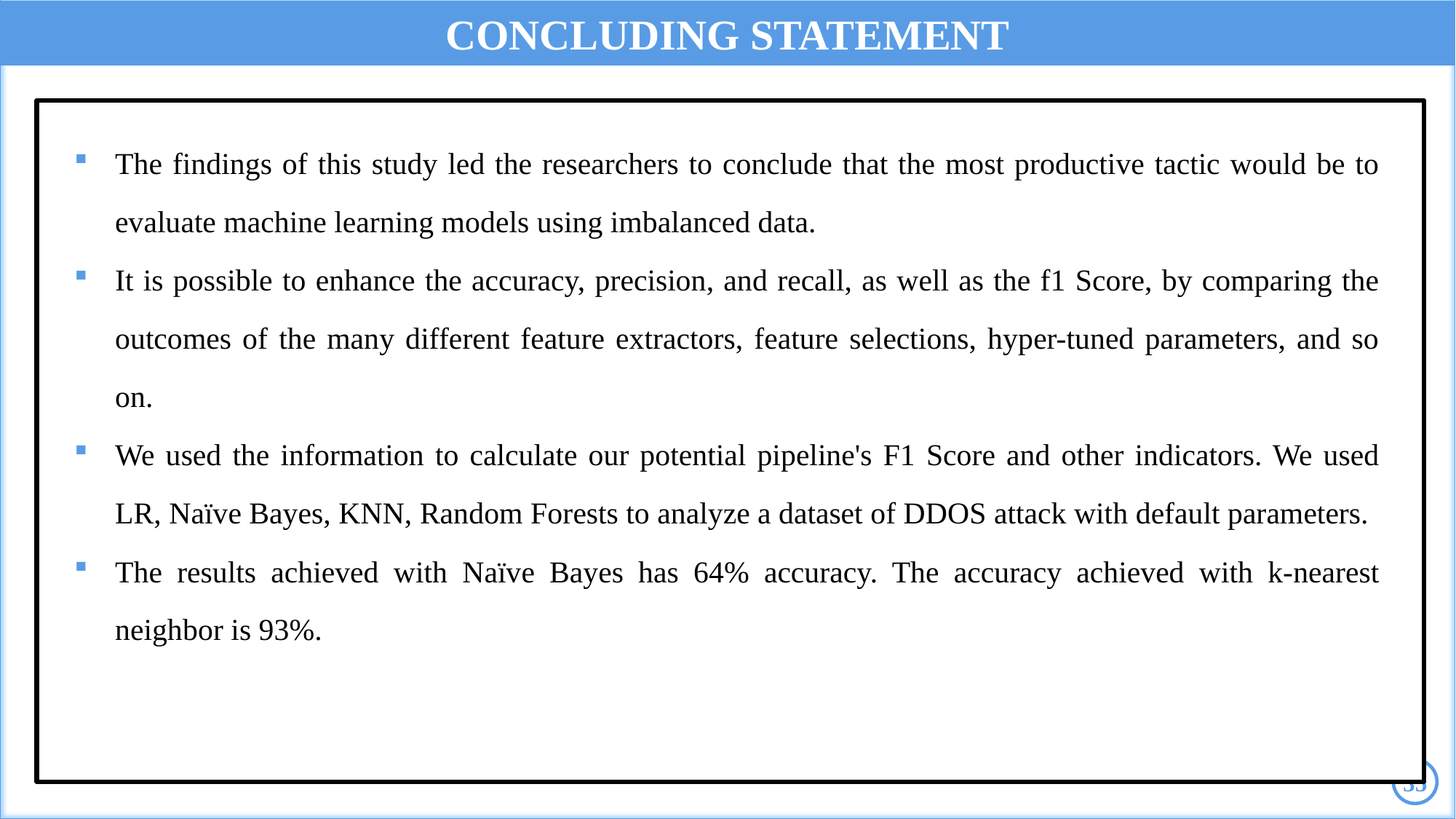

CONCLUDING STATEMENT
The findings of this study led the researchers to conclude that the most productive tactic would be to evaluate machine learning models using imbalanced data.
It is possible to enhance the accuracy, precision, and recall, as well as the f1 Score, by comparing the outcomes of the many different feature extractors, feature selections, hyper-tuned parameters, and so on.
We used the information to calculate our potential pipeline's F1 Score and other indicators. We used LR, Naïve Bayes, KNN, Random Forests to analyze a dataset of DDOS attack with default parameters.
The results achieved with Naïve Bayes has 64% accuracy. The accuracy achieved with k-nearest neighbor is 93%.
35